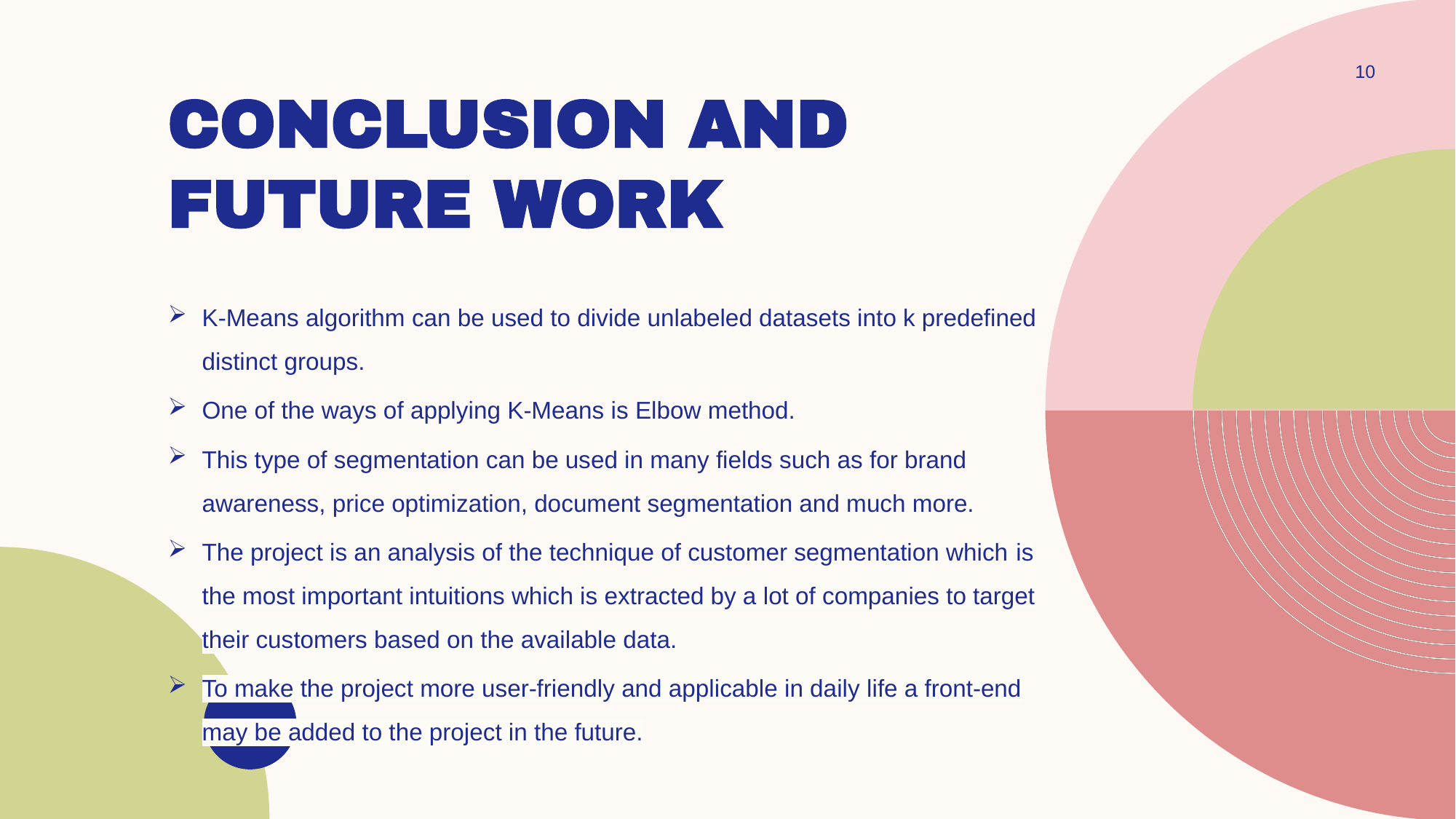

10
# Conclusion and future work
K-Means algorithm can be used to divide unlabeled datasets into k predefined distinct groups.
One of the ways of applying K-Means is Elbow method.
This type of segmentation can be used in many fields such as for brand awareness, price optimization, document segmentation and much more.
The project is an analysis of the technique of customer segmentation which is the most important intuitions which is extracted by a lot of companies to target their customers based on the available data.
To make the project more user-friendly and applicable in daily life a front-end may be added to the project in the future.